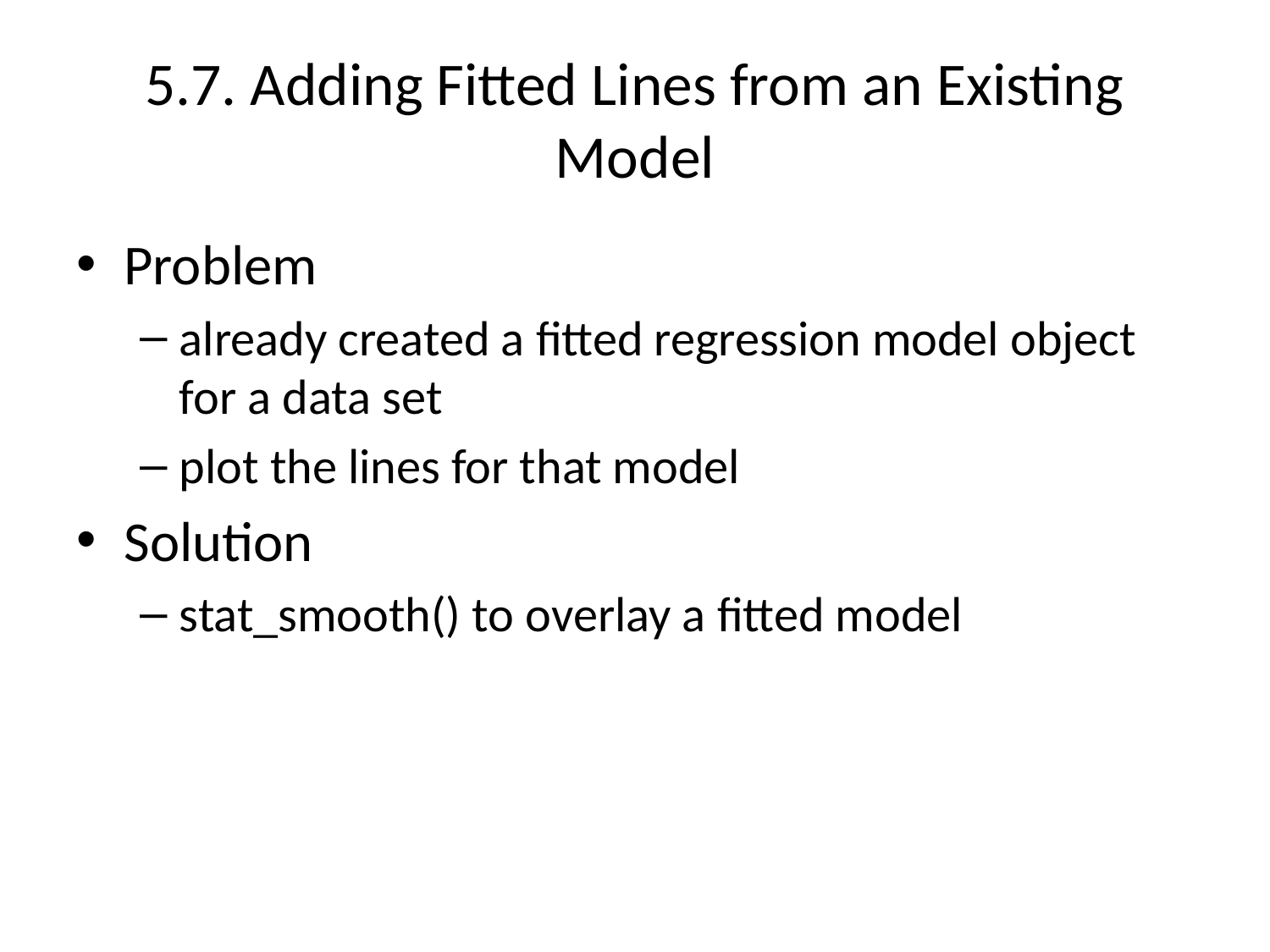

# 5.7. Adding Fitted Lines from an Existing Model
Problem
already created a fitted regression model object for a data set
plot the lines for that model
Solution
stat_smooth() to overlay a fitted model